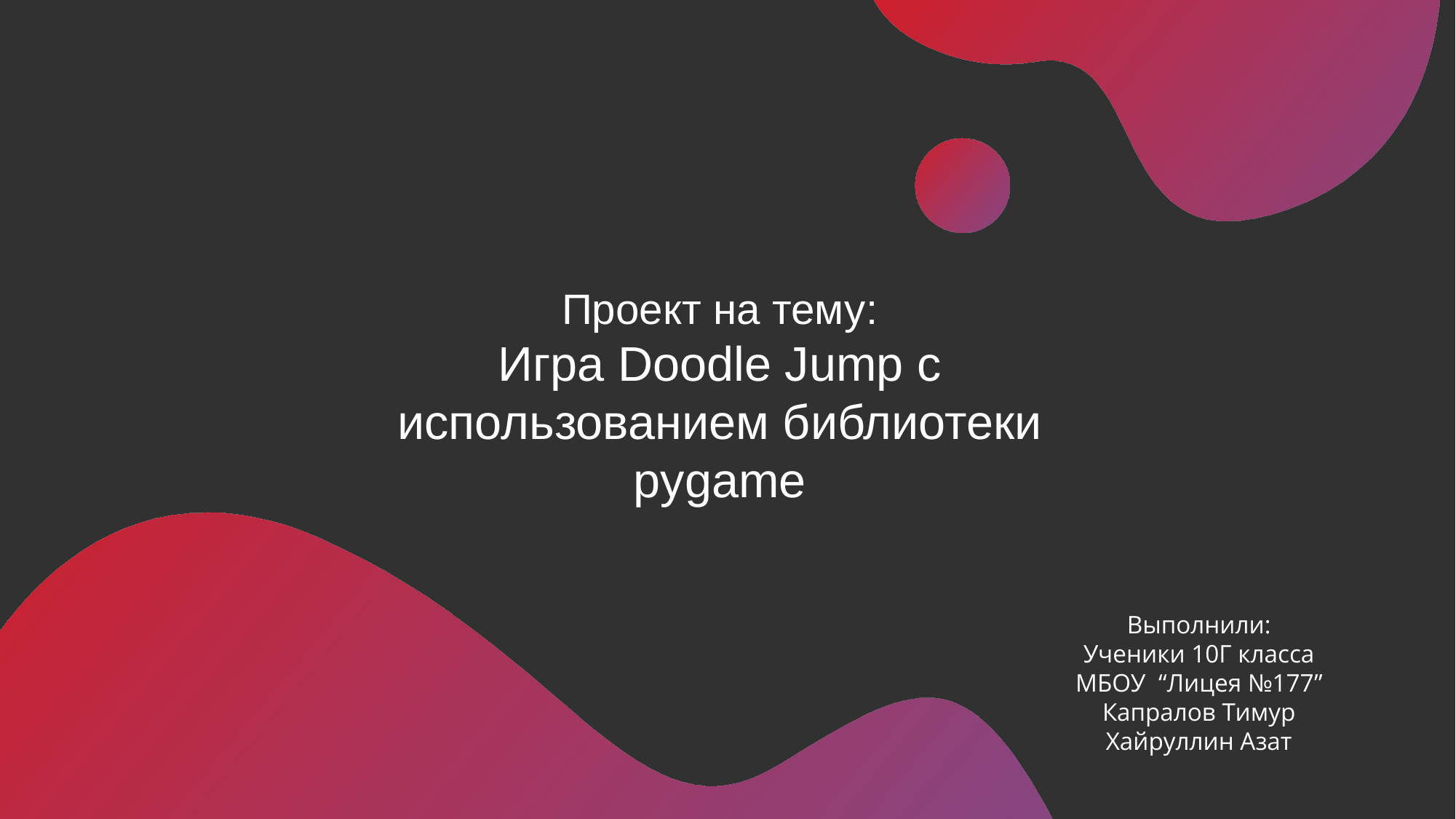

Проект на тему:
Игра Doodle Jump с использованием библиотеки pygame

Выполнили:
Ученики 10Г класса
МБОУ  “Лицея №177”
Капралов Тимур
Хайруллин Азат